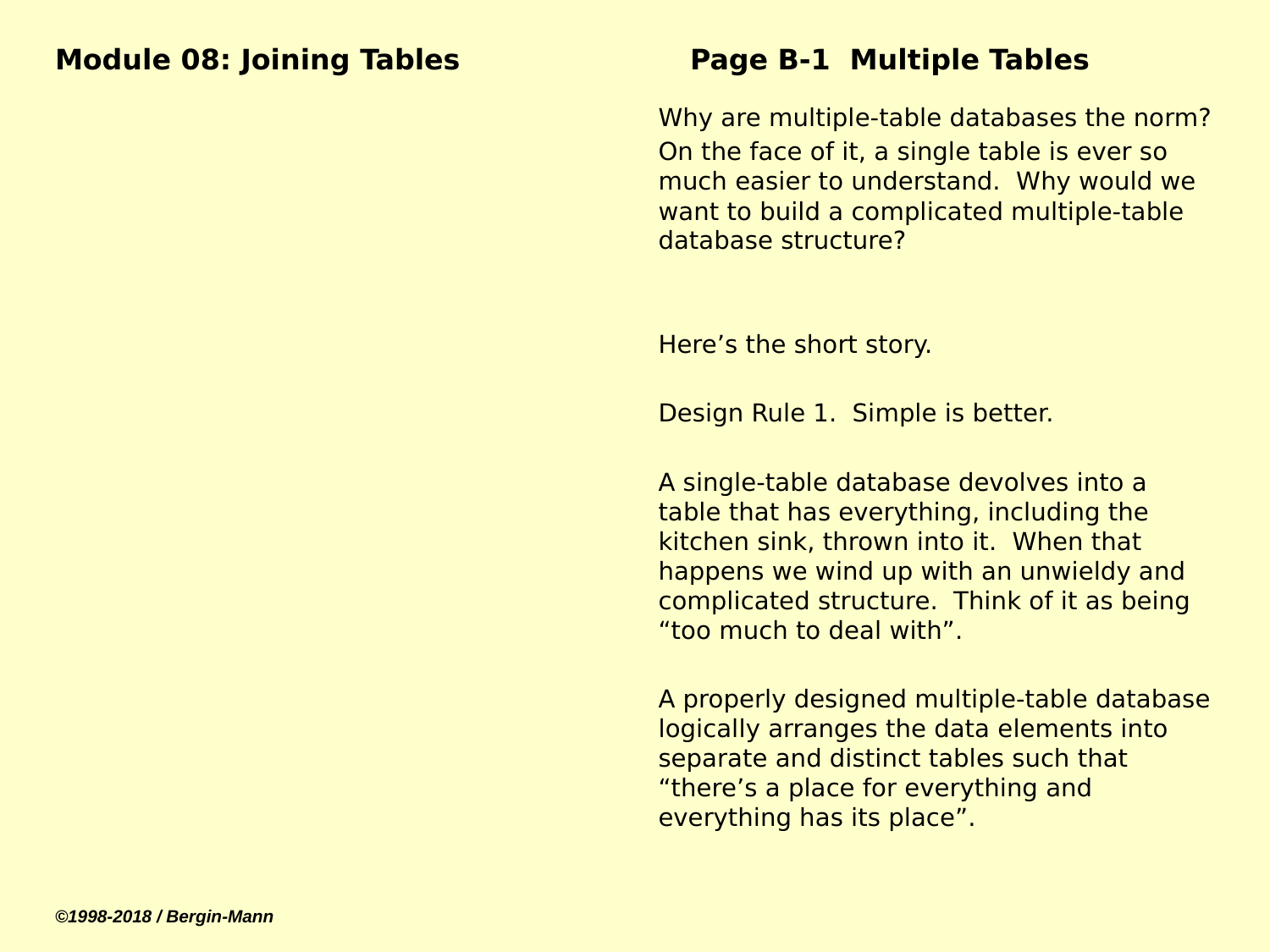

# Module 08: Joining Tables		Page B-1  Multiple Tables

Why are multiple-table databases the norm?
On the face of it, a single table is ever so much easier to understand.  Why would we want to build a complicated multiple-table database structure?

Here’s the short story.

Design Rule 1.  Simple is better.

A single-table database devolves into a table that has everything, including the kitchen sink, thrown into it.  When that happens we wind up with an unwieldy and complicated structure.  Think of it as being “too much to deal with”.

A properly designed multiple-table database logically arranges the data elements into separate and distinct tables such that “there’s a place for everything and everything has its place”.
©1998-2018 / Bergin-Mann